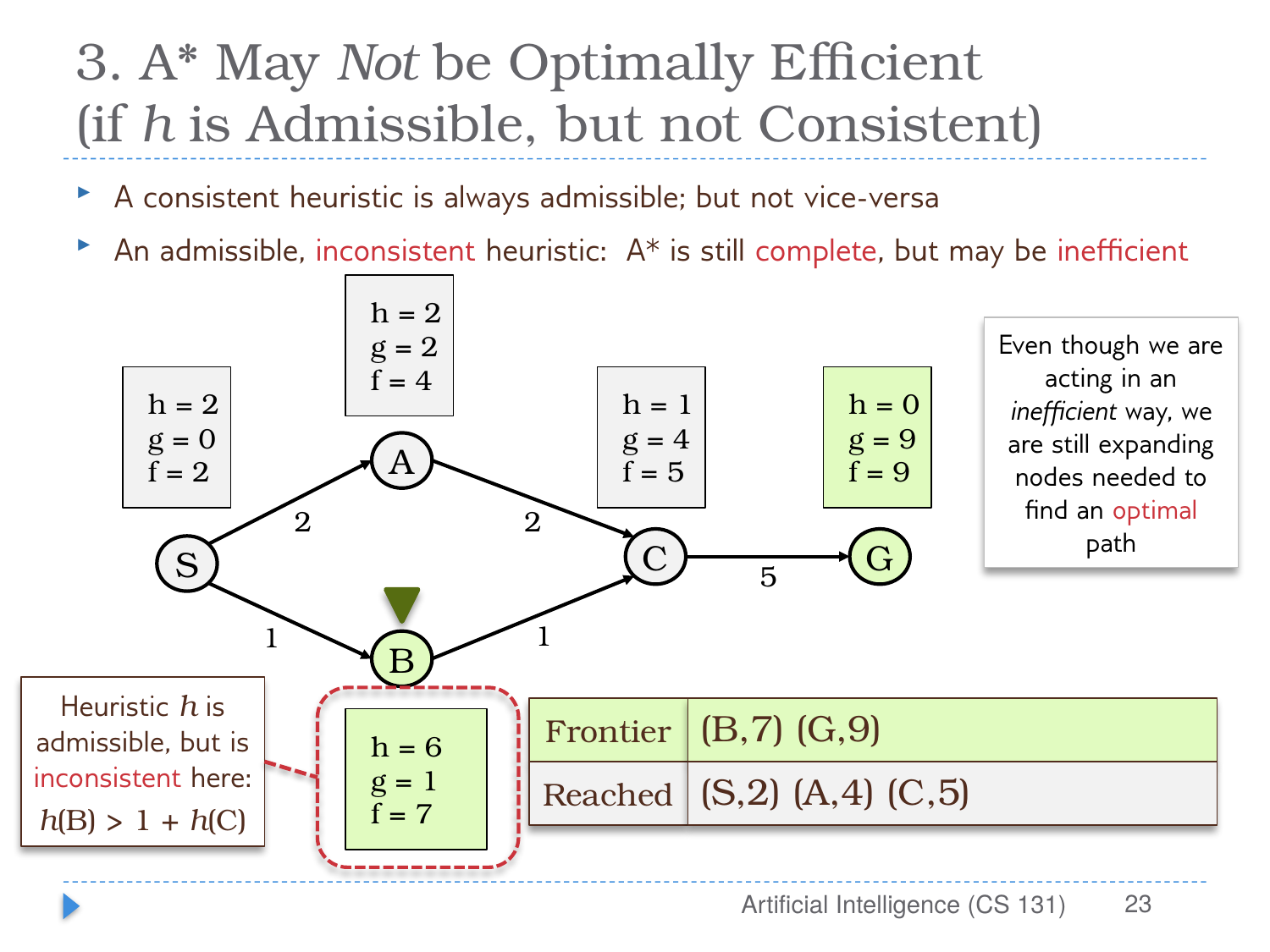

# 3. A* May Not be Optimally Efficient (if h is Admissible, but not Consistent)
A consistent heuristic is always admissible; but not vice-versa
An admissible, inconsistent heuristic:  A* is still complete, but may be inefficient

h = 2
g = 2
f = 4
Even though we are acting in an inefficient way, we are still expanding nodes needed to find an optimal path
h = 2
g = 0
f = 2
h = 1
g = 4
f = 5
h = 0
g = 9
f = 9
A
2
2
C
G
S
5

1
1
B
Heuristic h is admissible, but is inconsistent here:
h(B) > 1 + h(C)

Frontier
(B,7) (G,9)
h = 6
g = 1
f = 7
Reached
(S,2) (A,4) (C,5)
23
Artificial Intelligence (CS 131)